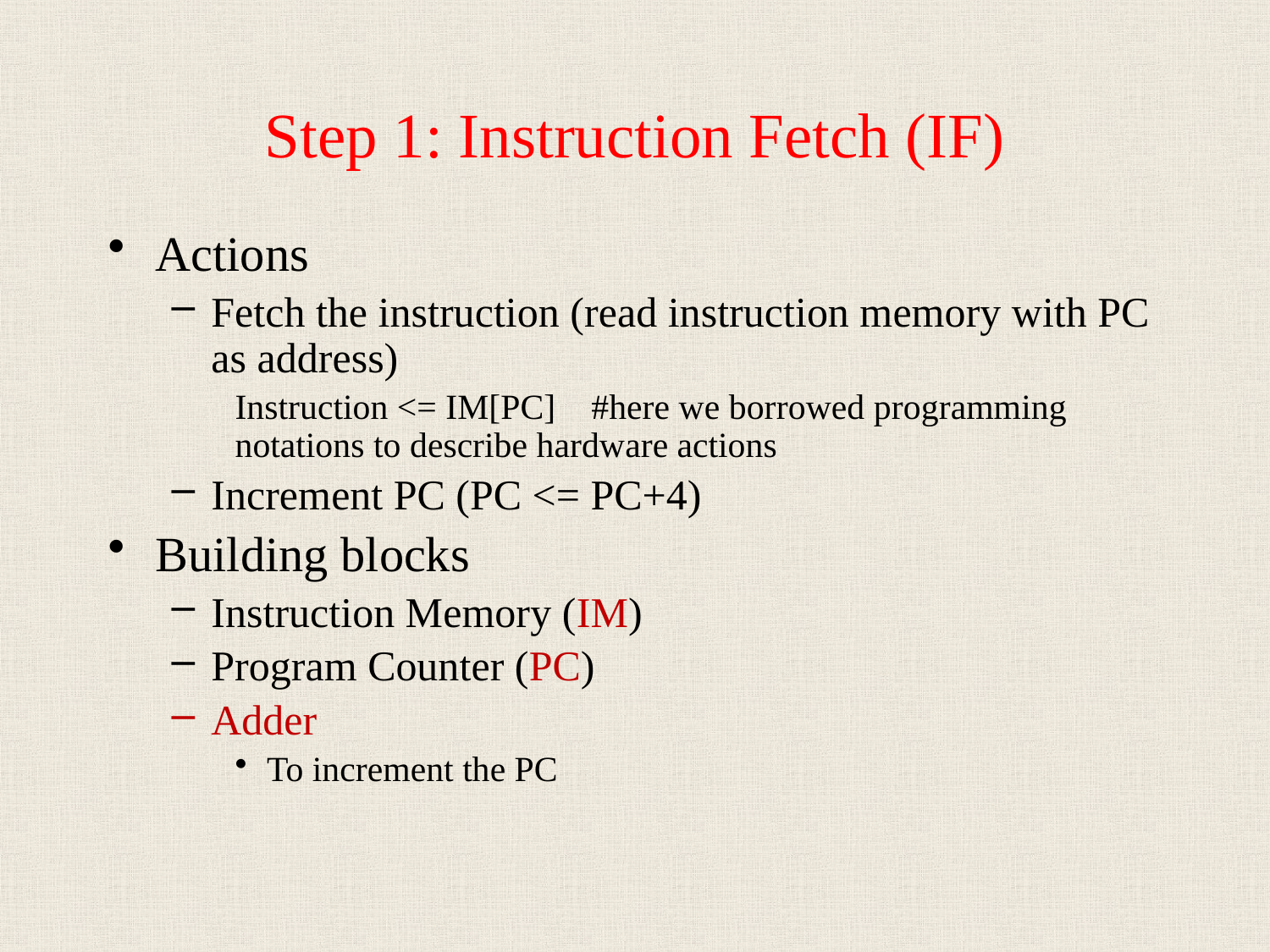

# Step 1: Instruction Fetch (IF)
Actions
Fetch the instruction (read instruction memory with PC as address)
Instruction <= IM[PC]    #here we borrowed programming notations to describe hardware actions
Increment PC (PC <= PC+4)
Building blocks
Instruction Memory (IM)
Program Counter (PC)
Adder
To increment the PC